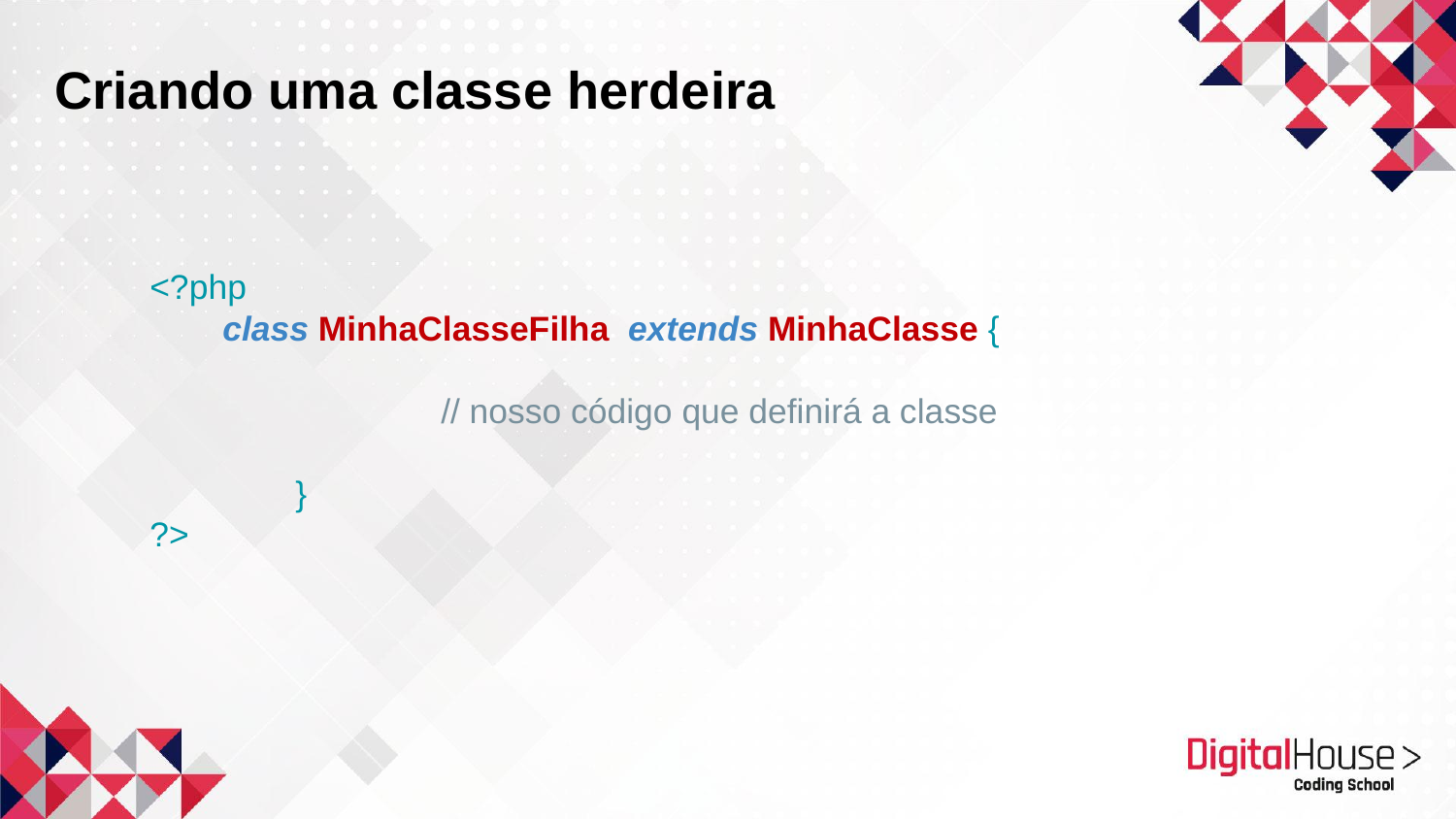

Criando uma classe herdeira
<?php
class MinhaClasseFilha  extends MinhaClasse {

		// nosso código que definirá a classe

	}
?>